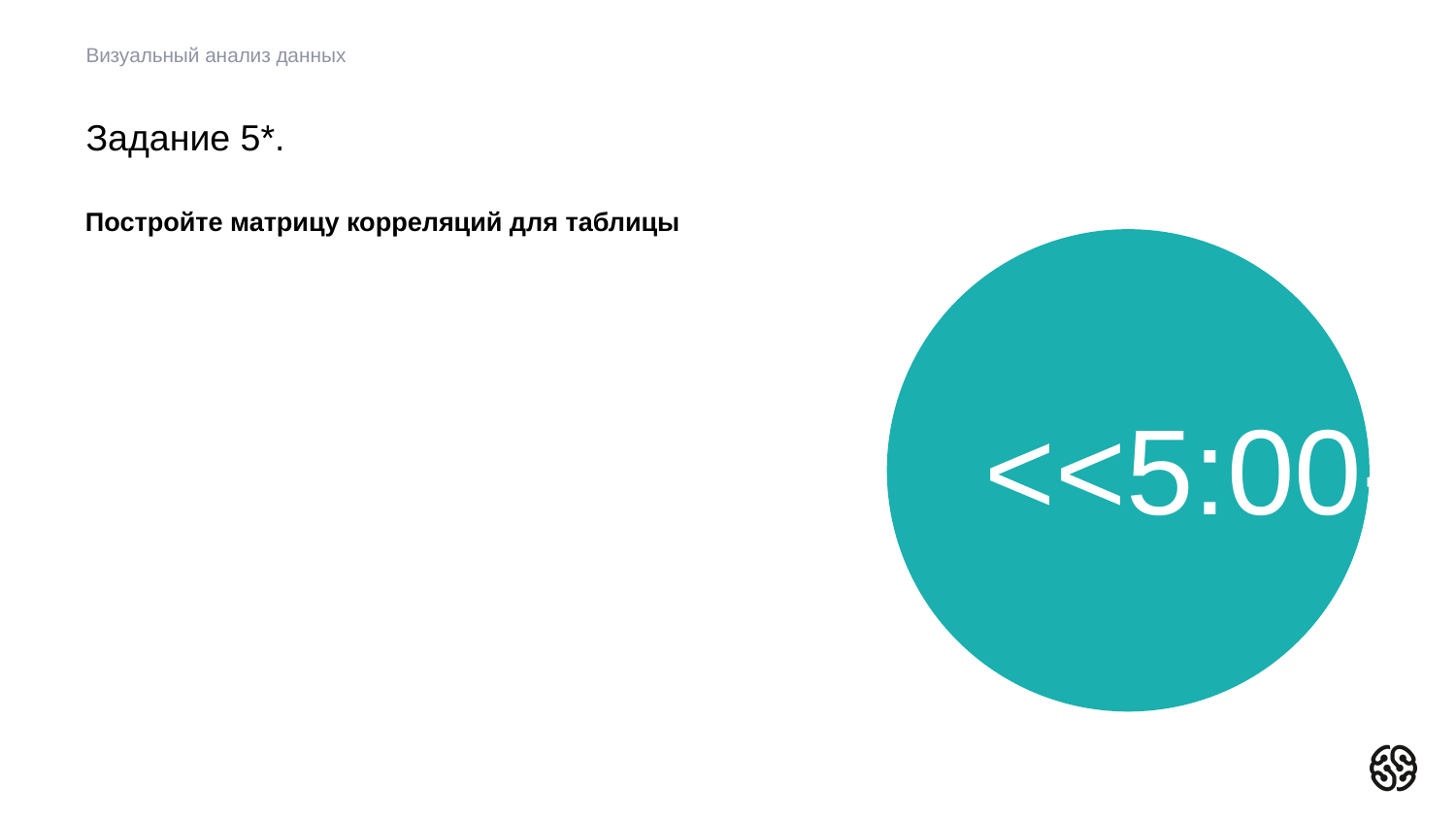

Визуальный анализ данных
# Задание 5*.
Постройте матрицу корреляций для таблицы

<<5:00->>